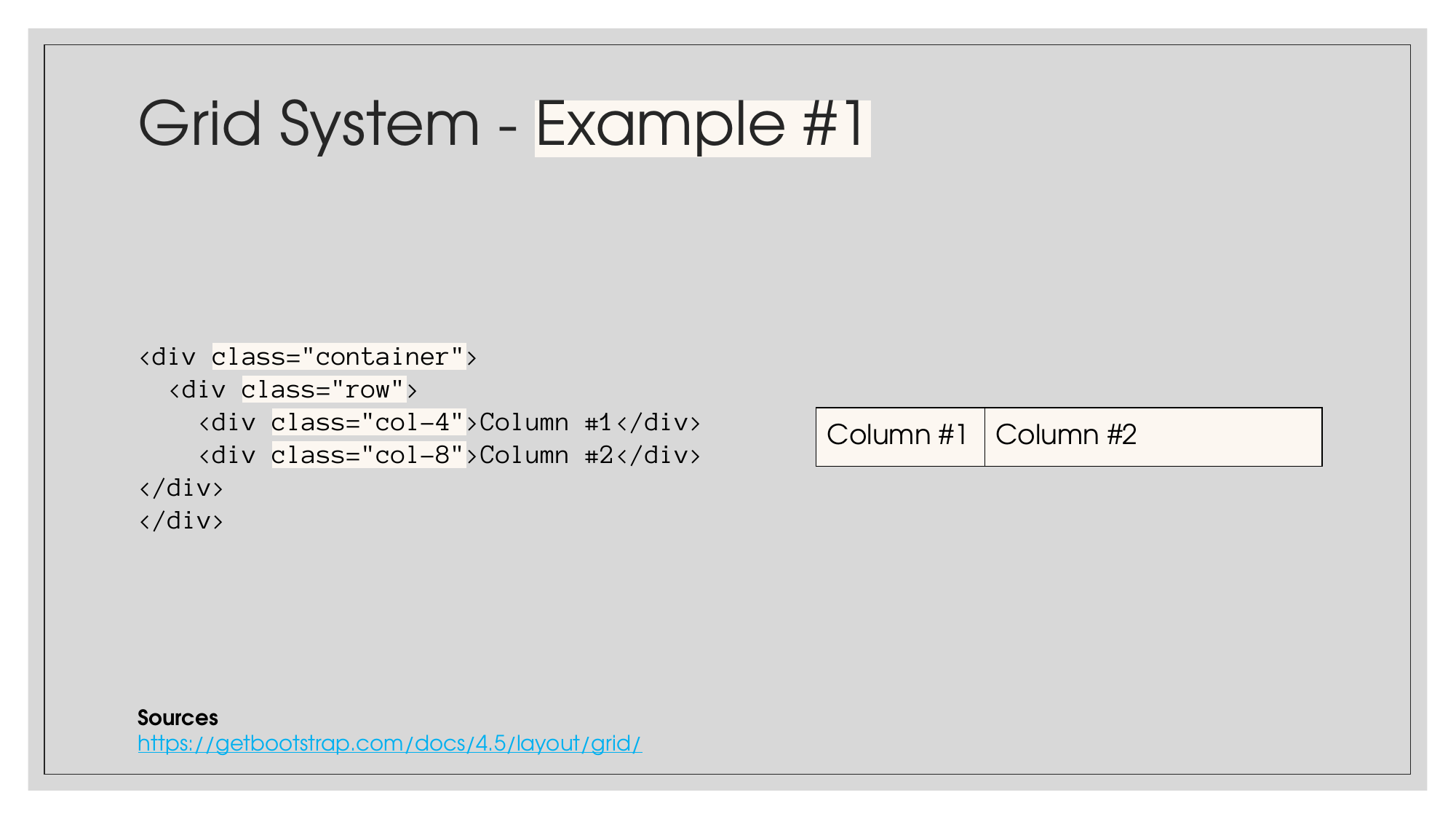

# Grid System - Example #1
<div class="container">
  <div class="row">
    <div class="col-4">Column #1</div>
    <div class="col-8">Column #2</div>
</div>
</div>
| Column #1 | Column #2 |
| --- | --- |
Sources
https://getbootstrap.com/docs/4.5/layout/grid/